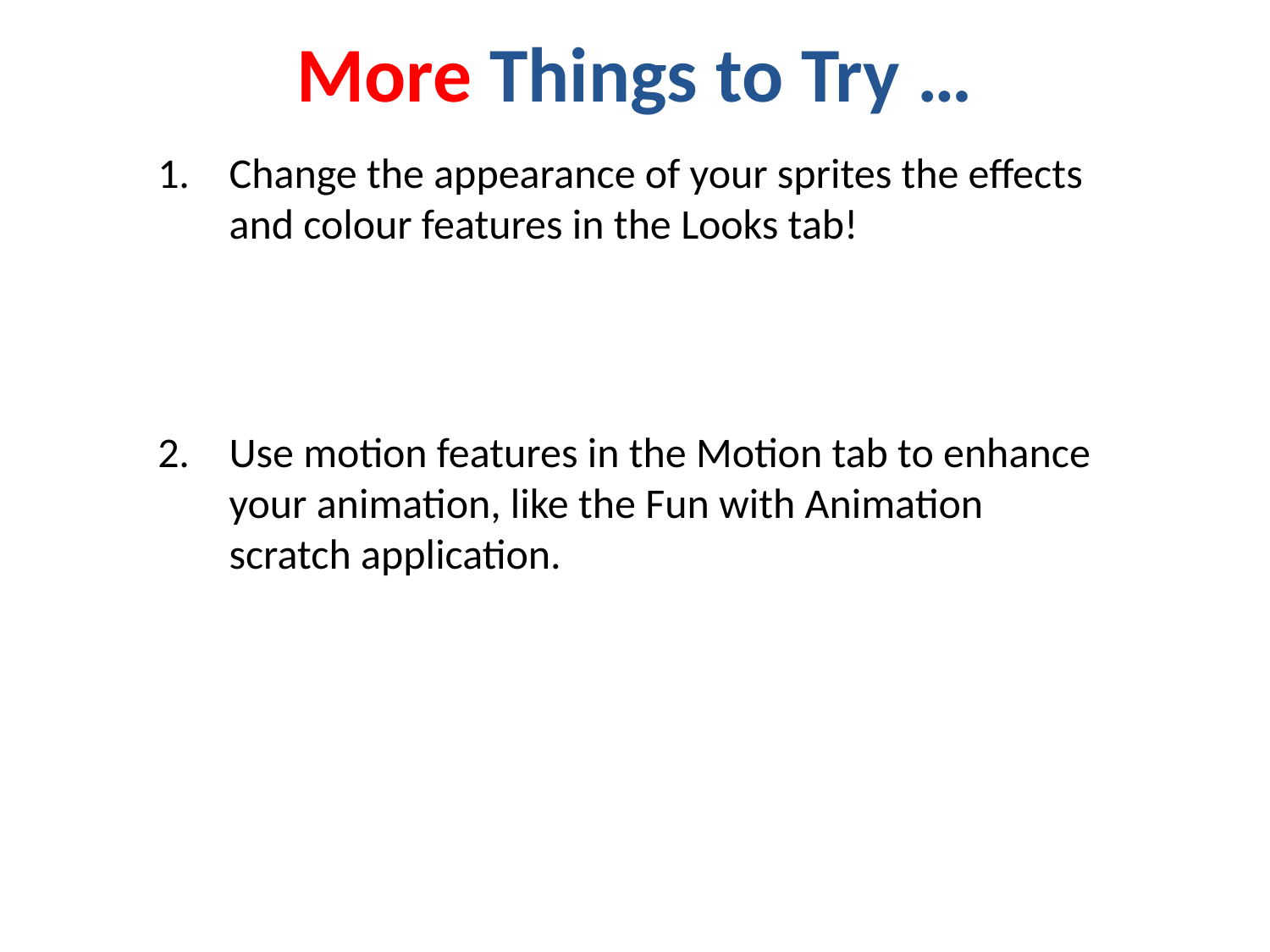

# More Things to Try …
Change the appearance of your sprites the effects and colour features in the Looks tab!

Use motion features in the Motion tab to enhance your animation, like the Fun with Animation scratch application.